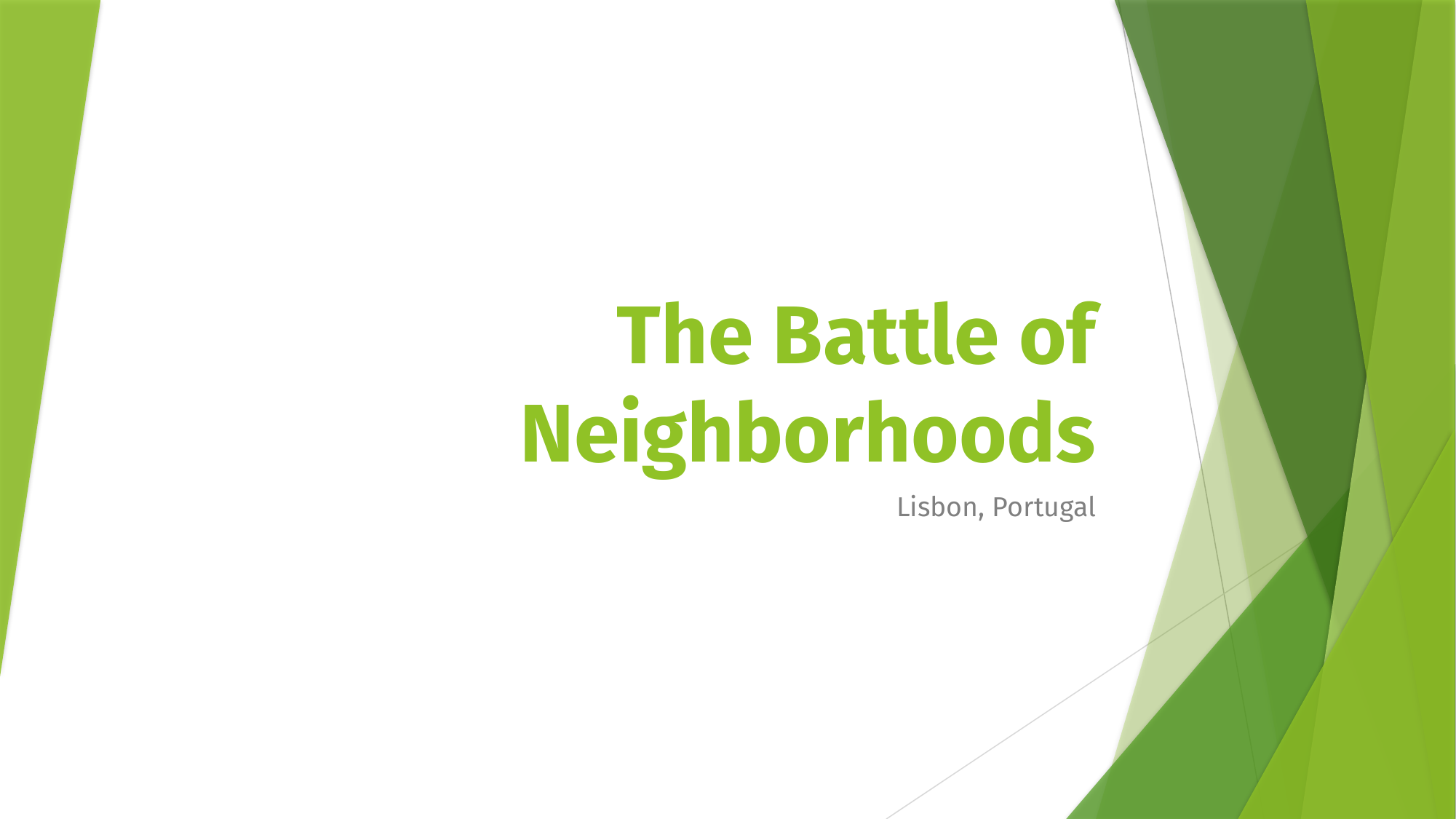

# The Battle of Neighborhoods
Lisbon, Portugal